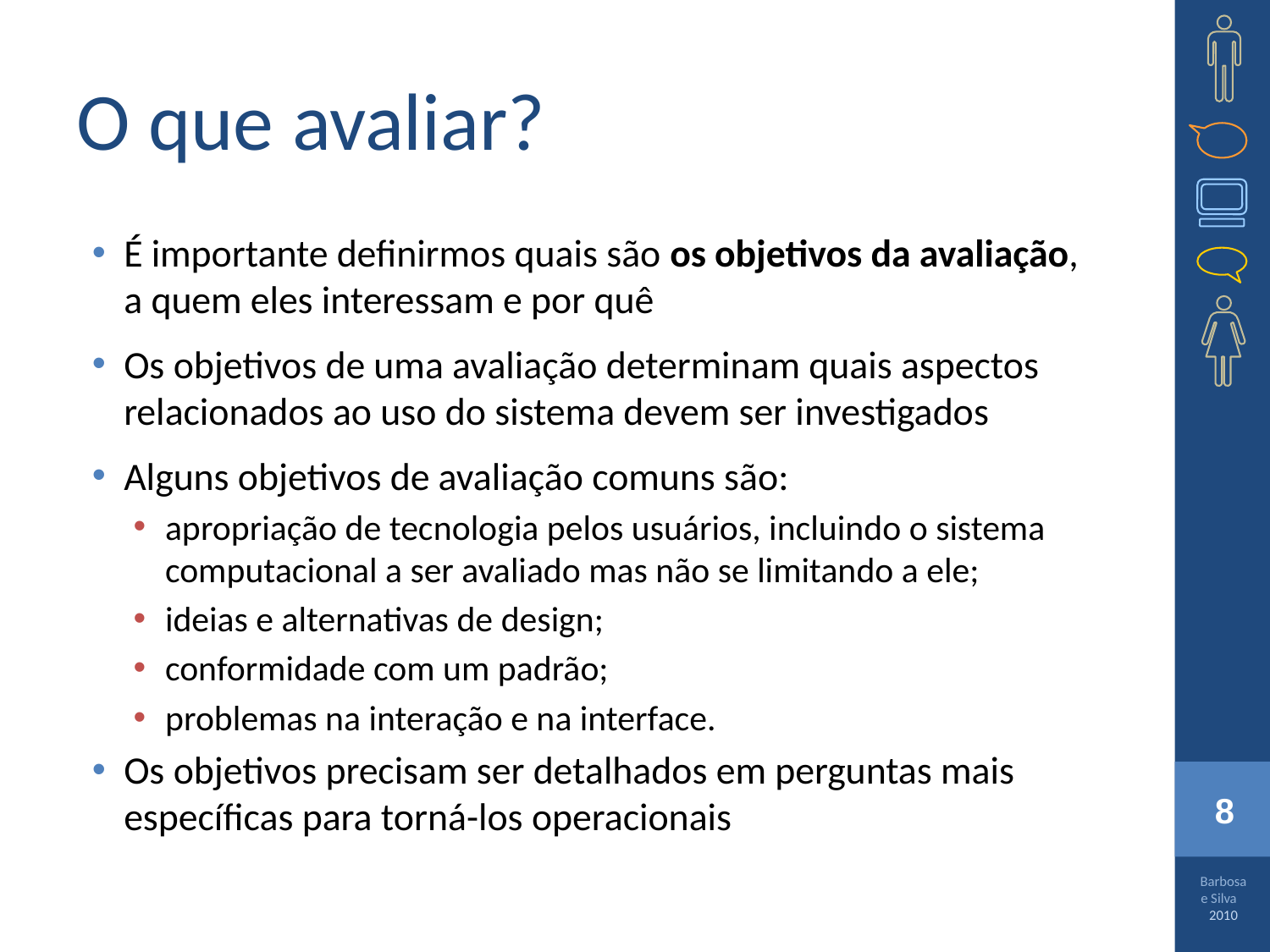

# O que avaliar?
É importante definirmos quais são os objetivos da avaliação,
a quem eles interessam e por quê
Os objetivos de uma avaliação determinam quais aspectos relacionados ao uso do sistema devem ser investigados
Alguns objetivos de avaliação comuns são:
apropriação de tecnologia pelos usuários, incluindo o sistema computacional a ser avaliado mas não se limitando a ele;
ideias e alternativas de design;  
conformidade com um padrão;  
problemas na interação e na interface.
Os objetivos precisam ser detalhados em perguntas mais específicas para torná-los operacionais